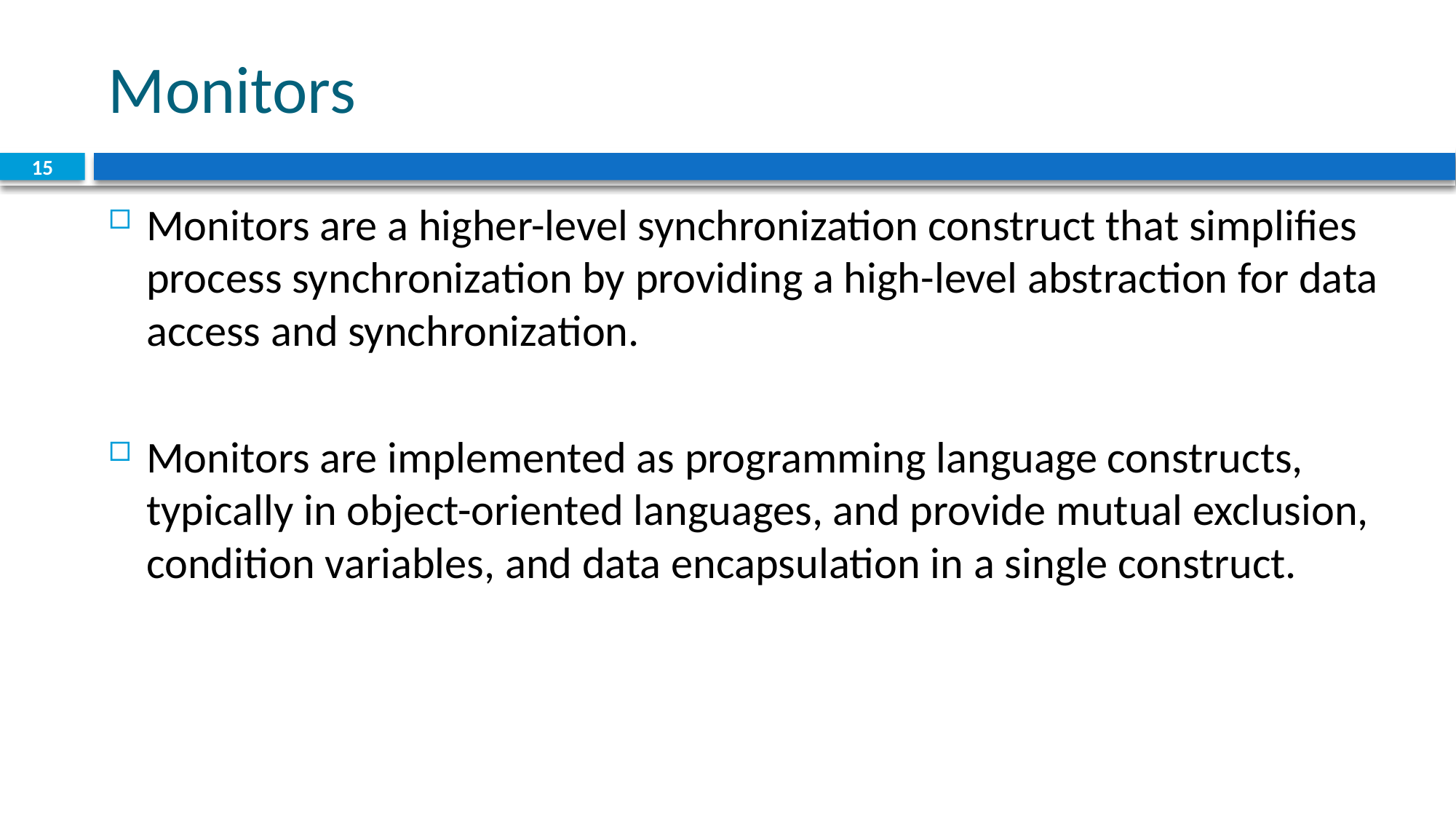

# Monitors
15
Monitors are a higher-level synchronization construct that simplifies process synchronization by providing a high-level abstraction for data access and synchronization.

Monitors are implemented as programming language constructs, typically in object-oriented languages, and provide mutual exclusion, condition variables, and data encapsulation in a single construct.